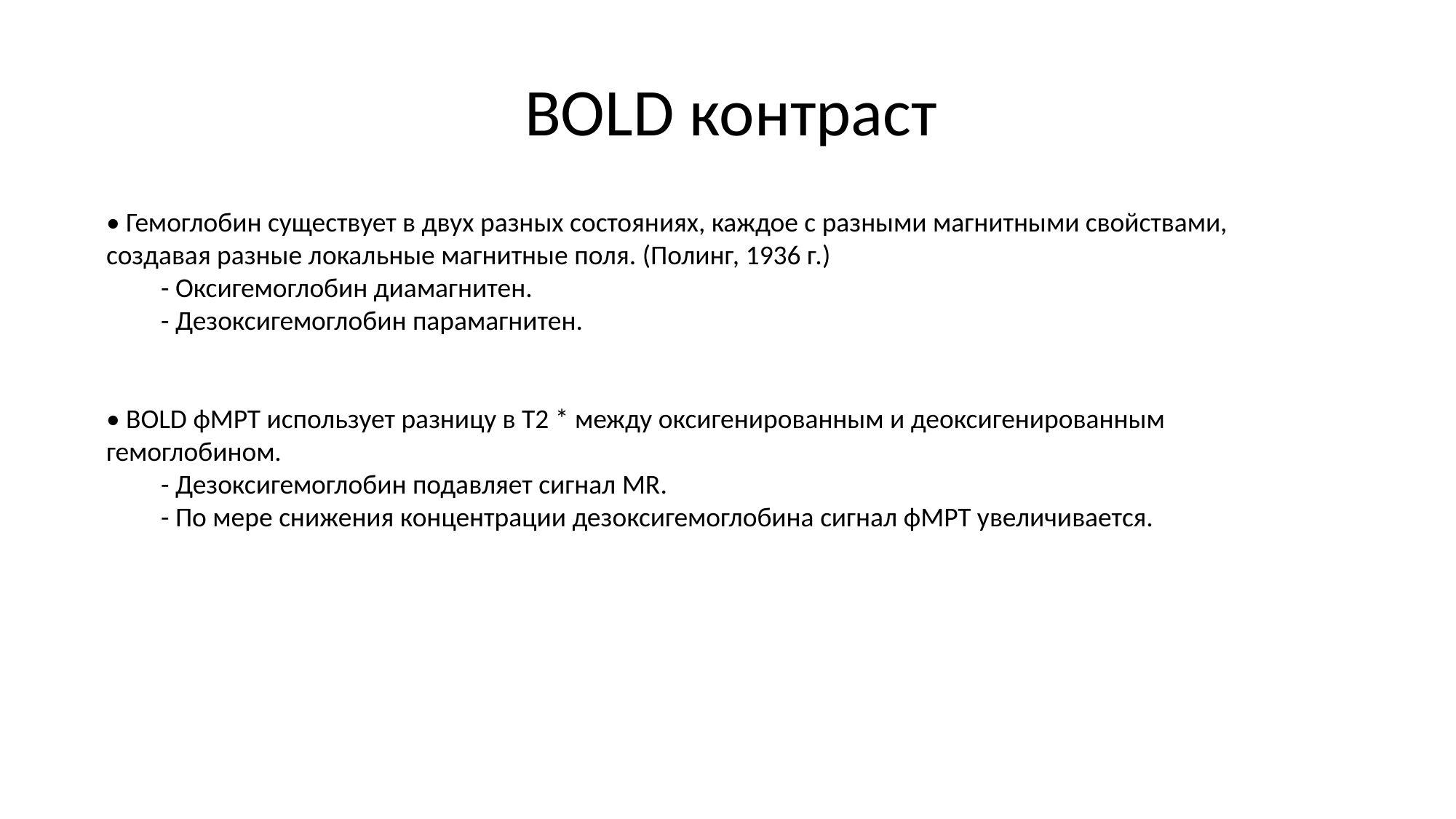

# BOLD контраст
• Гемоглобин существует в двух разных состояниях, каждое с разными магнитными свойствами, создавая разные локальные магнитные поля. (Полинг, 1936 г.)
- Оксигемоглобин диамагнитен.
- Дезоксигемоглобин парамагнитен.

• BOLD фМРТ использует разницу в Т2 * между оксигенированным и деоксигенированным гемоглобином.
- Дезоксигемоглобин подавляет сигнал MR.
- По мере снижения концентрации дезоксигемоглобина сигнал фМРТ увеличивается.